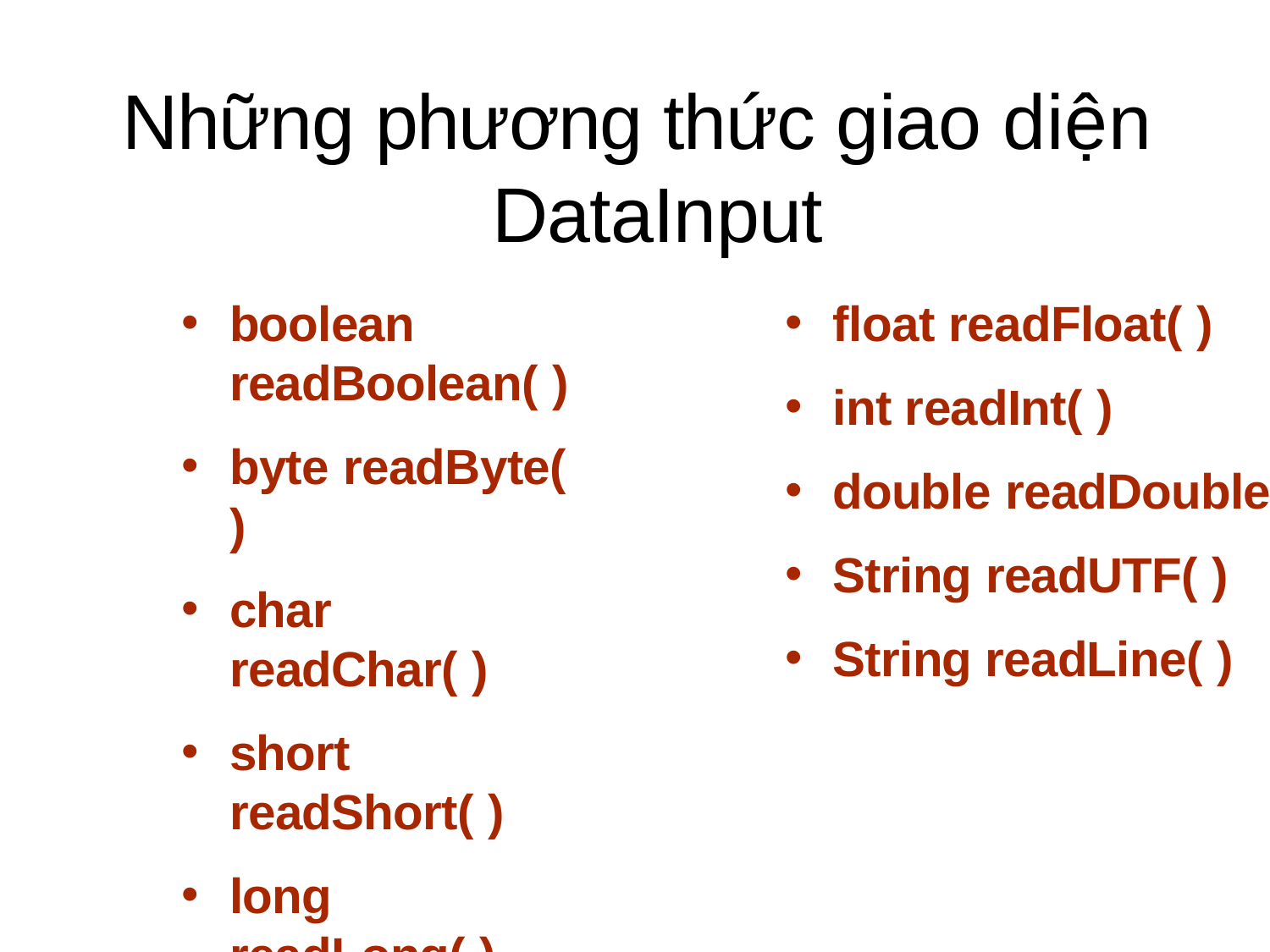

# Những phương thức giao diện  DataInput
float readFloat( )
int readInt( )
double readDouble
String readUTF( )
String readLine( )
boolean  readBoolean( )
byte readByte( )
char readChar( )
short readShort( )
long readLong( )